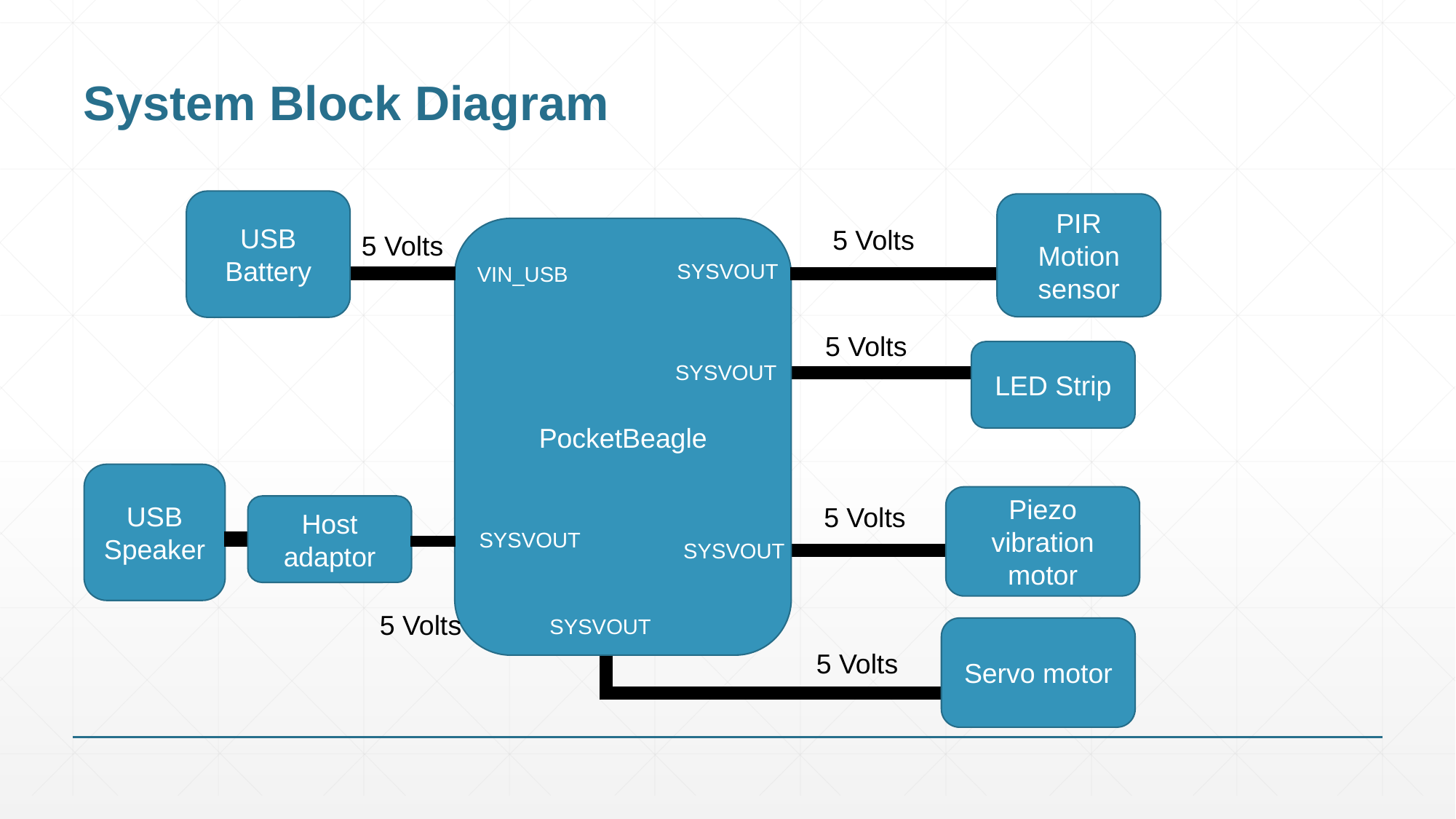

# System Block Diagram
USB Battery
PIR Motion sensor
5 Volts
PocketBeagle
5 Volts
SYSVOUT
VIN_USB

5 Volts
LED Strip
SYSVOUT

USB Speaker
Piezo vibration motor
5 Volts
Host adaptor

SYSVOUT

SYSVOUT

5 Volts
SYSVOUT
Servo motor
5 Volts